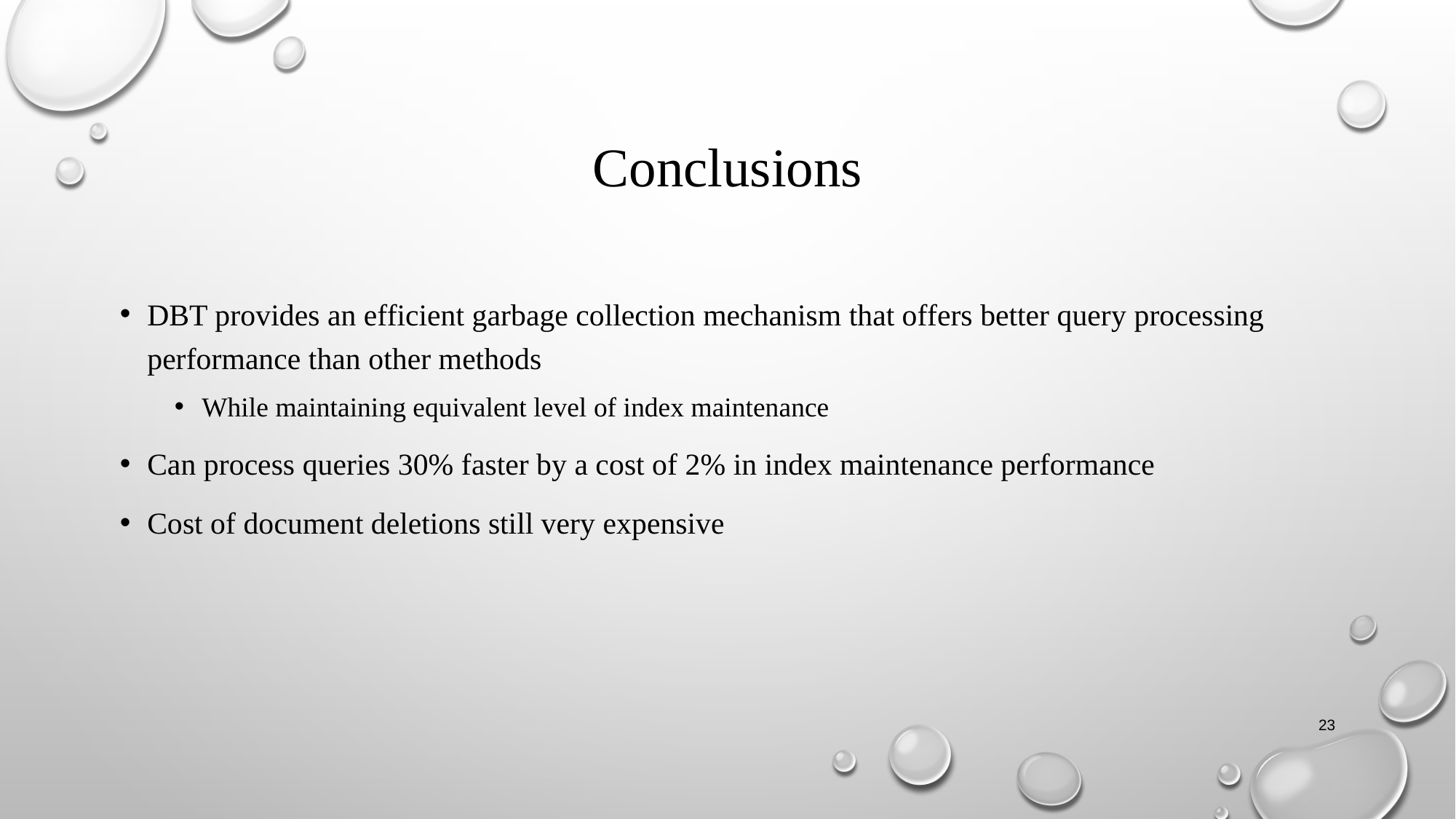

# Conclusions
DBT provides an efficient garbage collection mechanism that offers better query processing performance than other methods
While maintaining equivalent level of index maintenance
Can process queries 30% faster by a cost of 2% in index maintenance performance
Cost of document deletions still very expensive
23